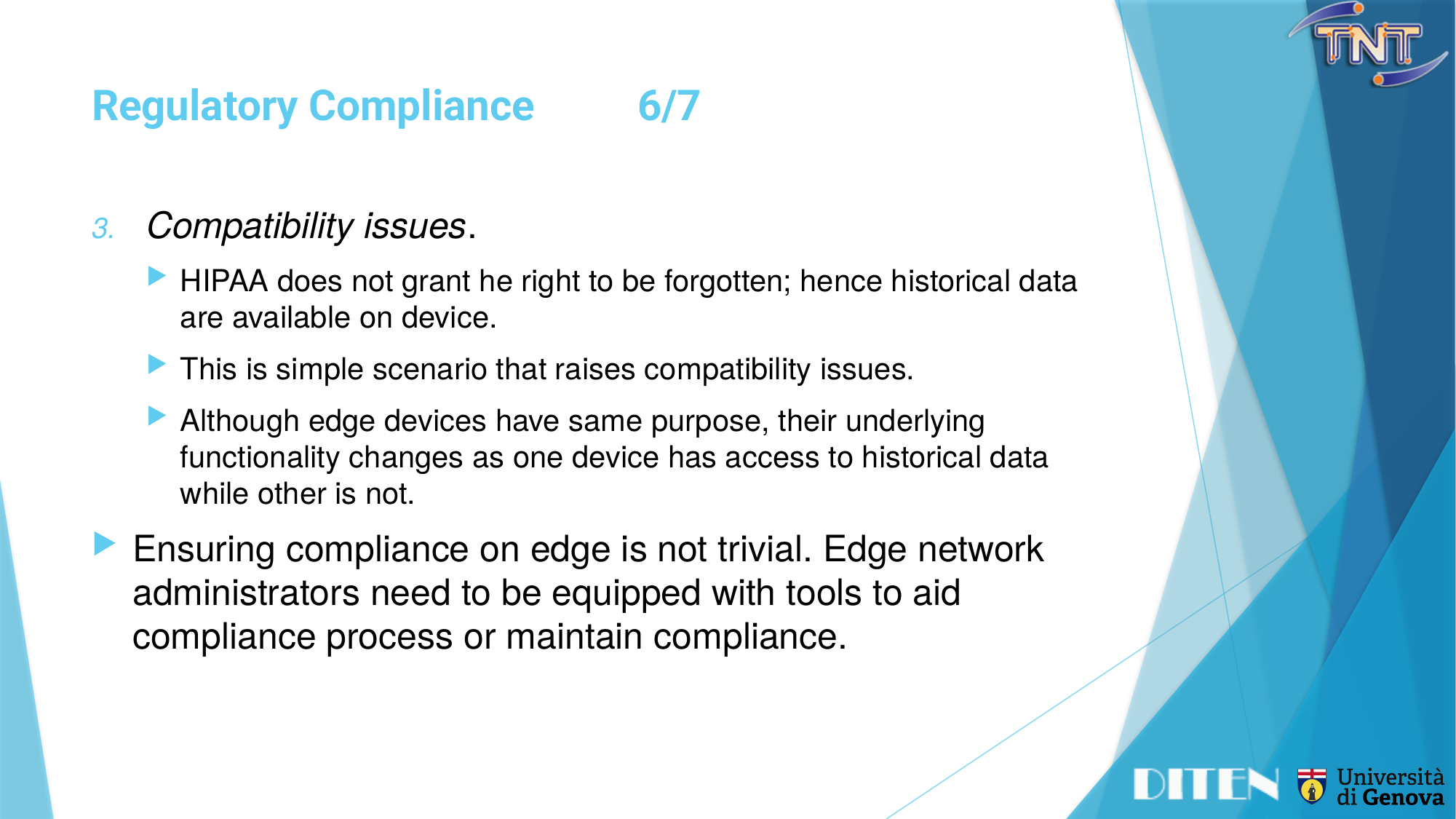

# Regulatory Compliance	6/7
Compatibility issues.
HIPAA does not grant he right to be forgotten; hence historical data are available on device.
This is simple scenario that raises compatibility issues.
Although edge devices have same purpose, their underlying functionality changes as one device has access to historical data while other is not.
Ensuring compliance on edge is not trivial. Edge network administrators need to be equipped with tools to aid compliance process or maintain compliance.